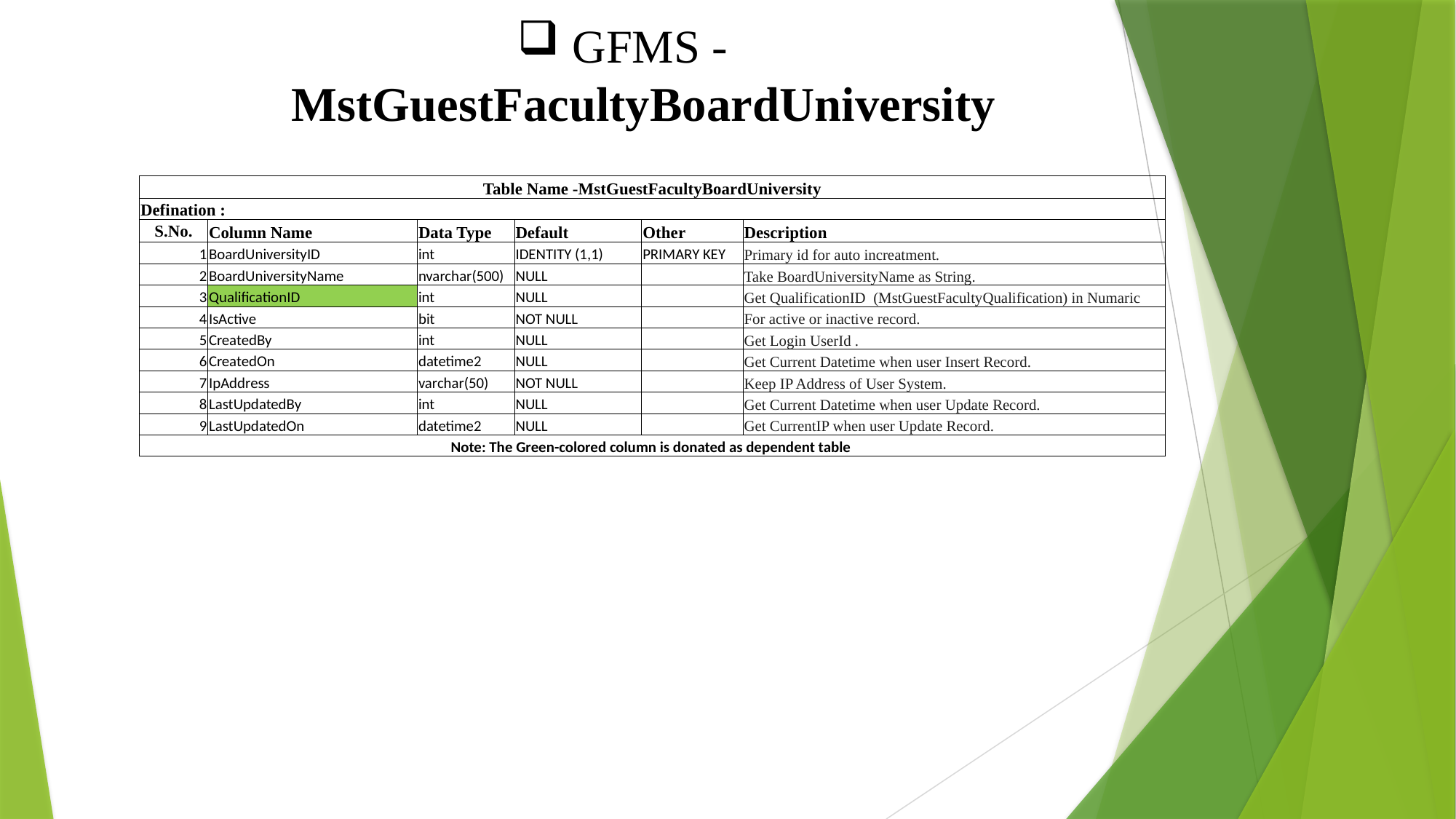

GFMS - MstGuestFacultyBoardUniversity
| Table Name -MstGuestFacultyBoardUniversity |  |  |  |  |  |
| --- | --- | --- | --- | --- | --- |
| Defination : |  |  |  |  |  |
| S.No. | Column Name | Data Type | Default | Other | Description |
| 1 | BoardUniversityID | int | IDENTITY (1,1) | PRIMARY KEY | Primary id for auto increatment. |
| 2 | BoardUniversityName | nvarchar(500) | NULL |  | Take BoardUniversityName as String. |
| 3 | QualificationID | int | NULL |  | Get QualificationID (MstGuestFacultyQualification) in Numaric |
| 4 | IsActive | bit | NOT NULL |  | For active or inactive record. |
| 5 | CreatedBy | int | NULL |  | Get Login UserId . |
| 6 | CreatedOn | datetime2 | NULL |  | Get Current Datetime when user Insert Record. |
| 7 | IpAddress | varchar(50) | NOT NULL |  | Keep IP Address of User System. |
| 8 | LastUpdatedBy | int | NULL |  | Get Current Datetime when user Update Record. |
| 9 | LastUpdatedOn | datetime2 | NULL |  | Get CurrentIP when user Update Record. |
| Note: The Green-colored column is donated as dependent table |  |  |  |  |  |